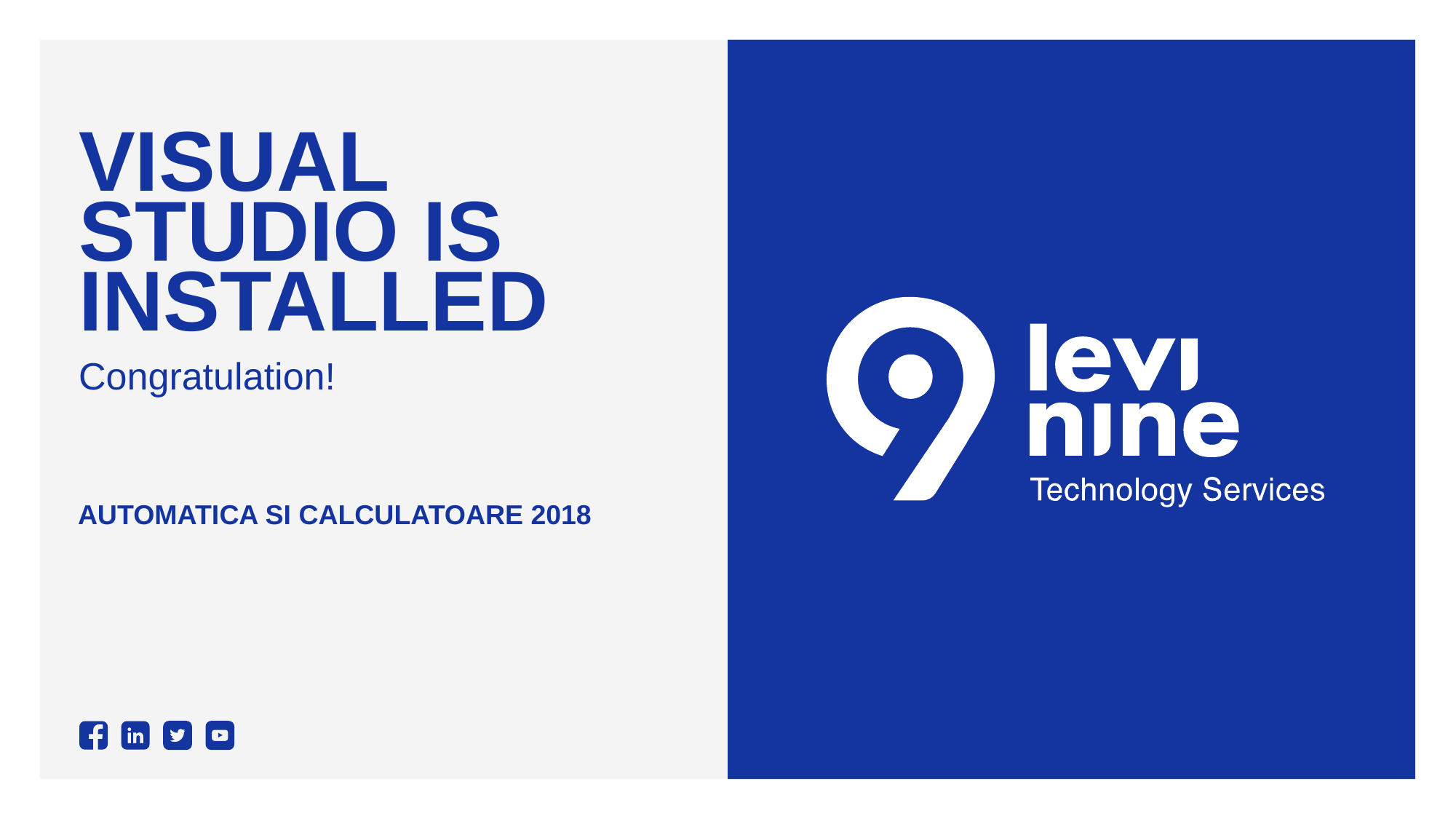

# Visual Studio Is Installed
Congratulation!
Automatica si Calculatoare 2018